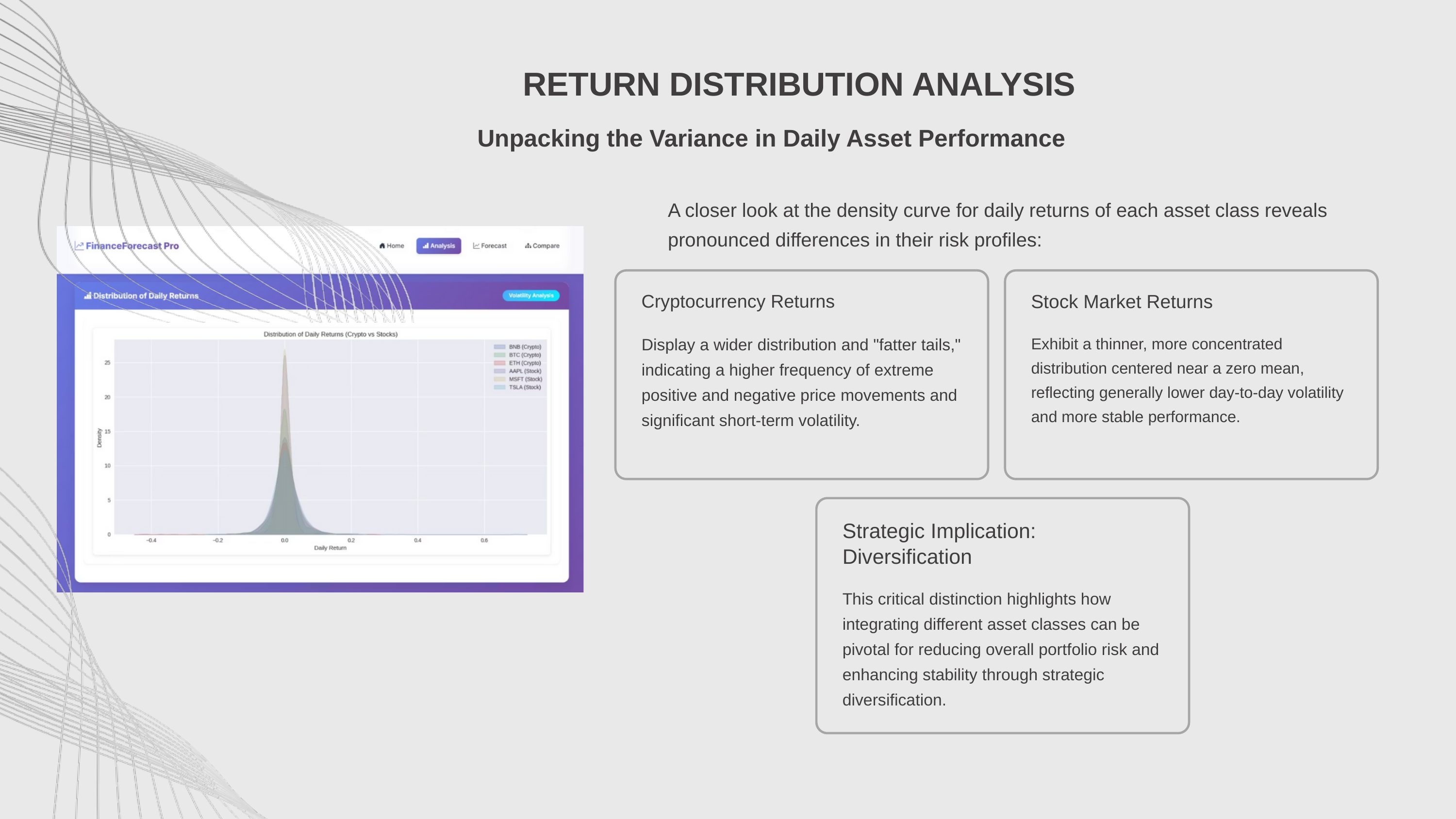

RETURN DISTRIBUTION ANALYSIS
Unpacking the Variance in Daily Asset Performance
A closer look at the density curve for daily returns of each asset class reveals pronounced differences in their risk profiles:

Cryptocurrency Returns
Stock Market Returns
Display a wider distribution and "fatter tails," indicating a higher frequency of extreme positive and negative price movements and significant short-term volatility.
Exhibit a thinner, more concentrated distribution centered near a zero mean, reflecting generally lower day-to-day volatility and more stable performance.

Strategic Implication: Diversification
This critical distinction highlights how integrating different asset classes can be pivotal for reducing overall portfolio risk and enhancing stability through strategic diversification.